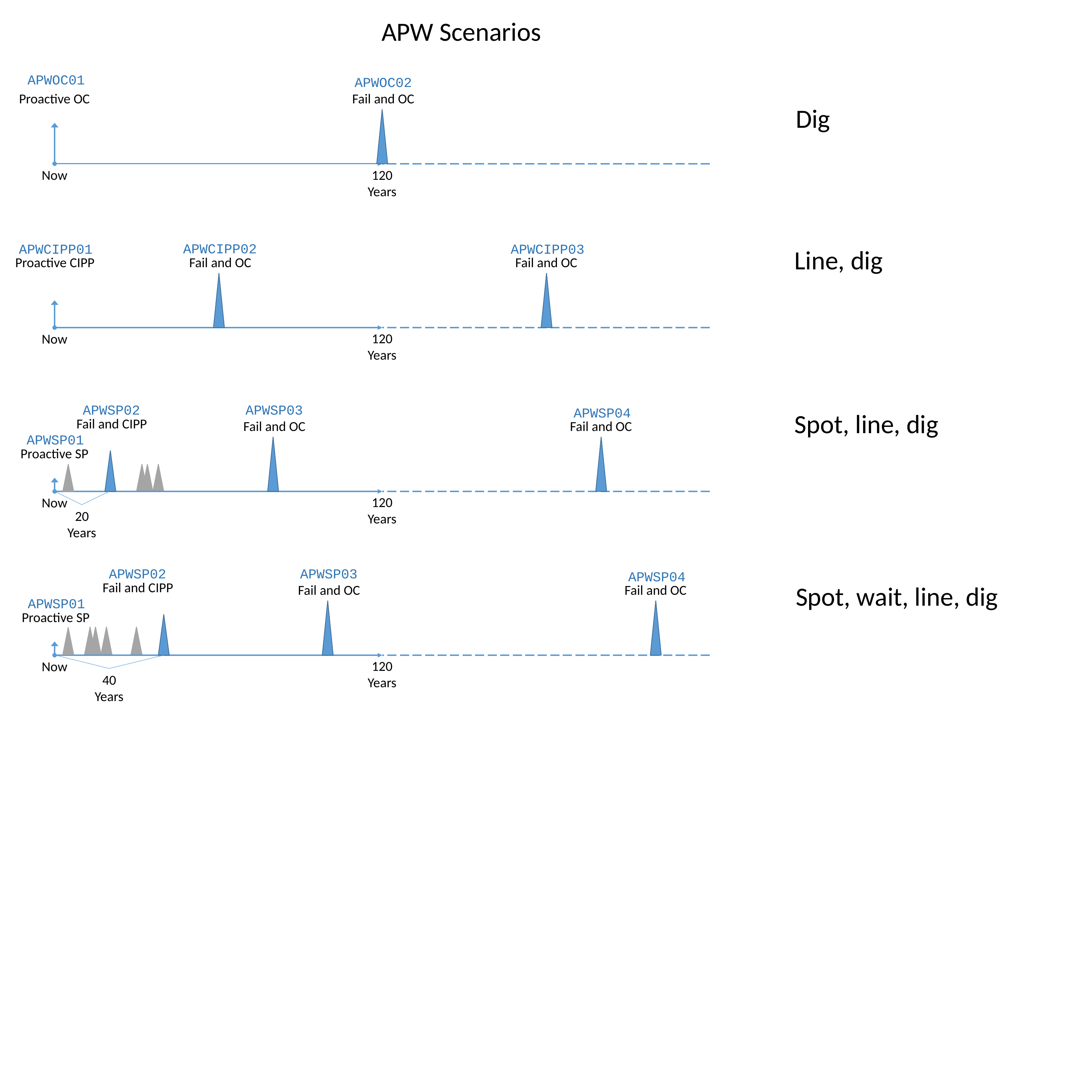

APW Scenarios
APWOC01
APWOC02
Fail and OC
Proactive OC
Dig

Now
120
Years
APWCIPP02
APWCIPP01
APWCIPP03
Line, dig
Fail and OC
Fail and OC
Proactive CIPP

120
Years
Now
APWSP02
APWSP03
APWSP04
Spot, line, dig
Fail and CIPP
Fail and OC
Fail and OC
APWSP01

Proactive SP

120
Years
Now
20
Years
APWSP02
APWSP03
APWSP04
Fail and CIPP
Spot, wait, line, dig
Fail and OC
Fail and OC
APWSP01

Proactive SP

120
Years
Now
40
Years